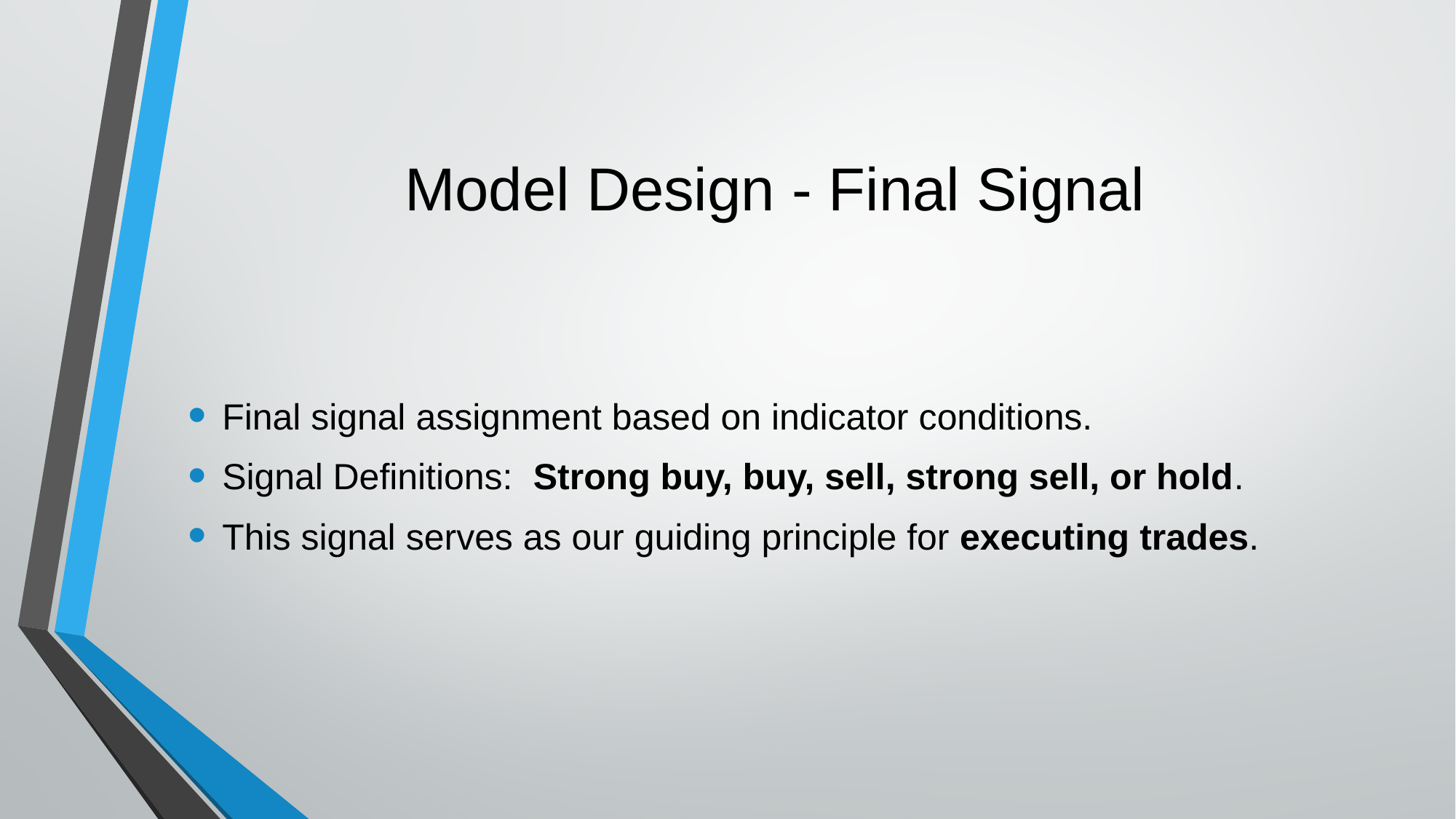

# Model Design - Final Signal
Final signal assignment based on indicator conditions.
Signal Definitions:  Strong buy, buy, sell, strong sell, or hold.
This signal serves as our guiding principle for executing trades.